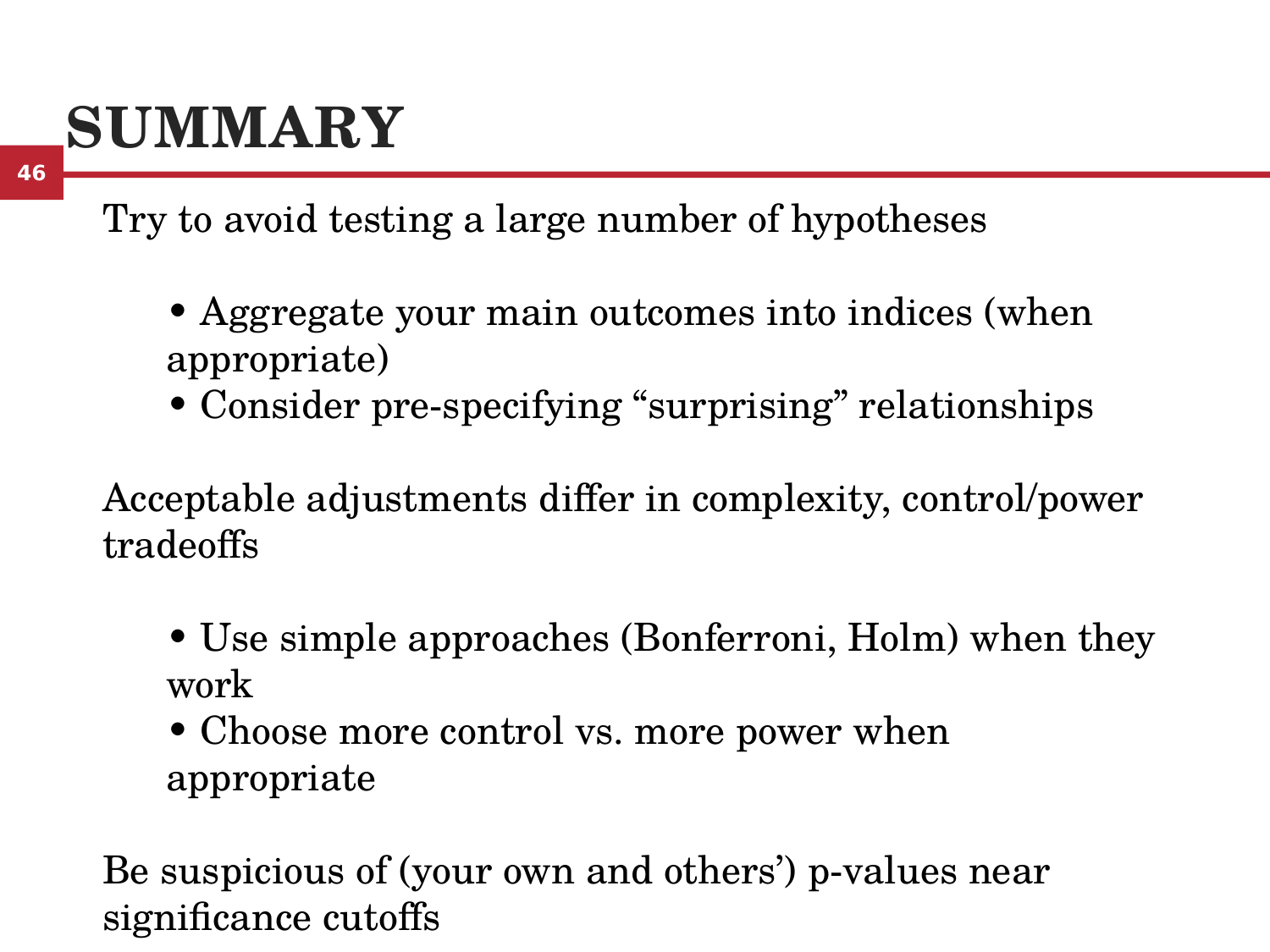

# Summary
Try to avoid testing a large number of hypotheses

• Aggregate your main outcomes into indices (when appropriate)
• Consider pre-specifying “surprising” relationships

Acceptable adjustments differ in complexity, control/power tradeoffs

• Use simple approaches (Bonferroni, Holm) when they work
• Choose more control vs. more power when appropriate

Be suspicious of (your own and others’) p-values near significance cutoffs